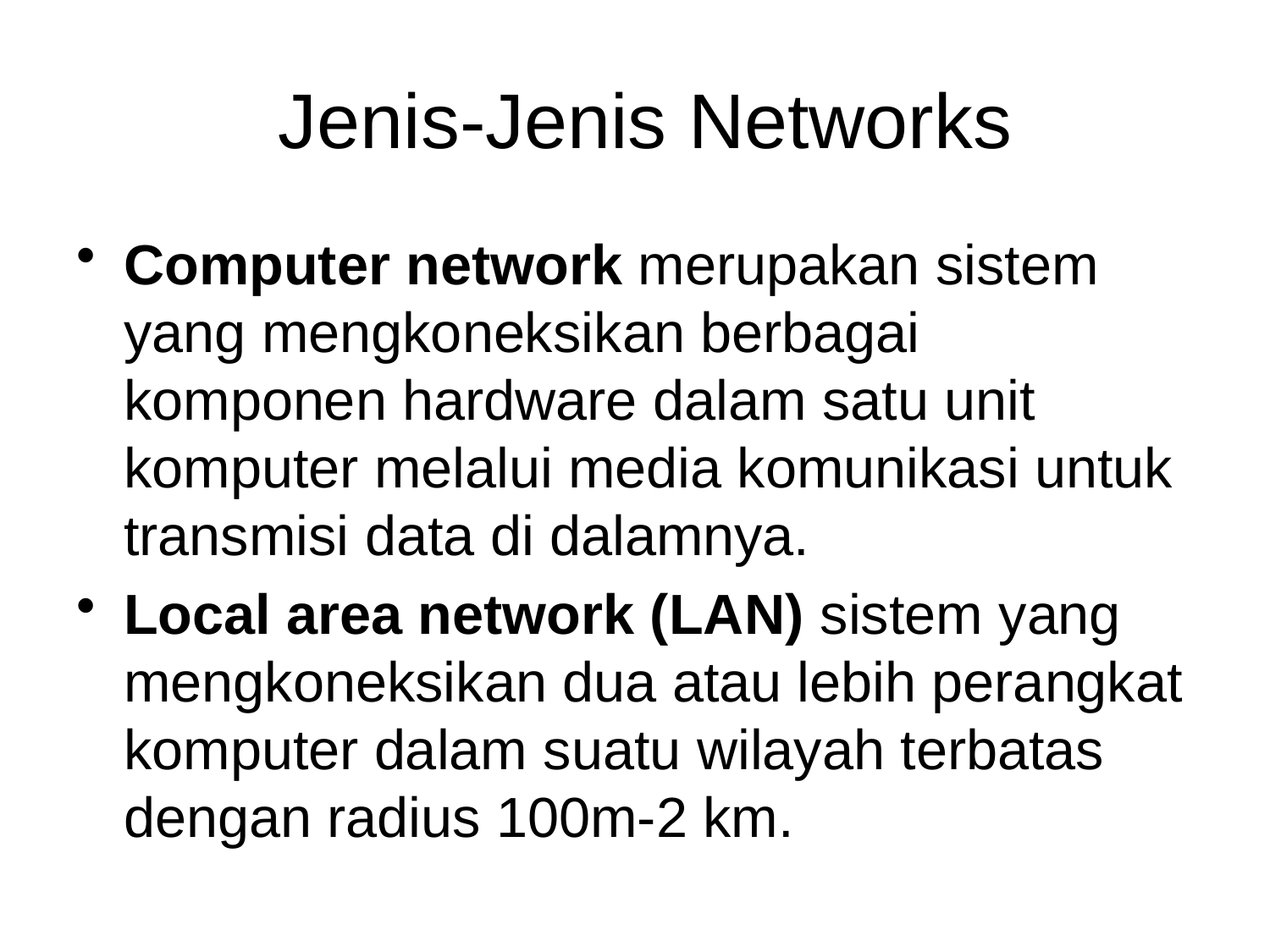

# Jenis-Jenis Networks
Computer network merupakan sistem yang mengkoneksikan berbagai komponen hardware dalam satu unit komputer melalui media komunikasi untuk transmisi data di dalamnya.
Local area network (LAN) sistem yang mengkoneksikan dua atau lebih perangkat komputer dalam suatu wilayah terbatas dengan radius 100m-2 km.